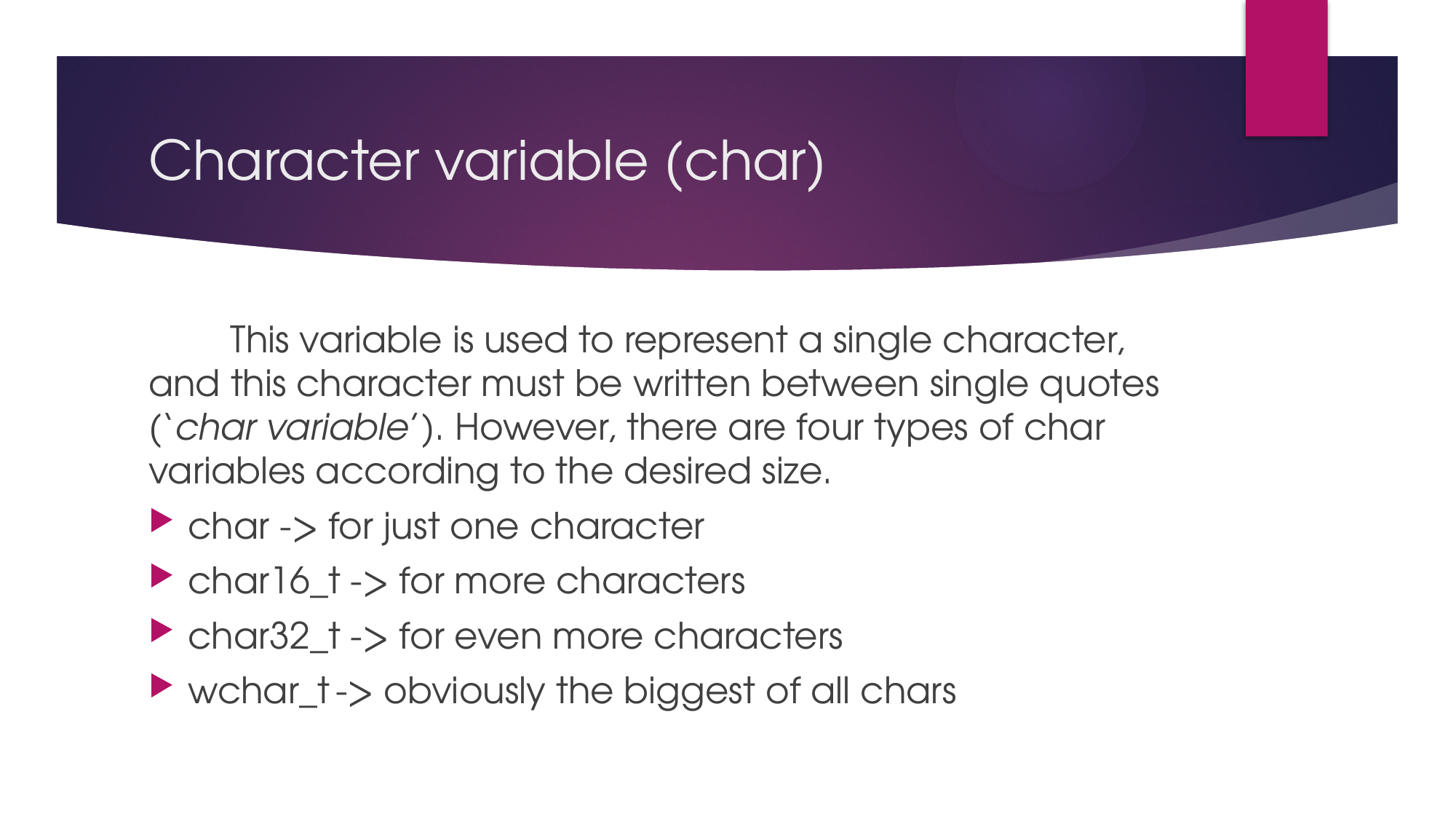

# Character variable (char)
	This variable is used to represent a single character, and this character must be written between single quotes (‘char variable’). However, there are four types of char variables according to the desired size.
char -> for just one character
char16_t -> for more characters
char32_t -> for even more characters
wchar_t -> obviously the biggest of all chars